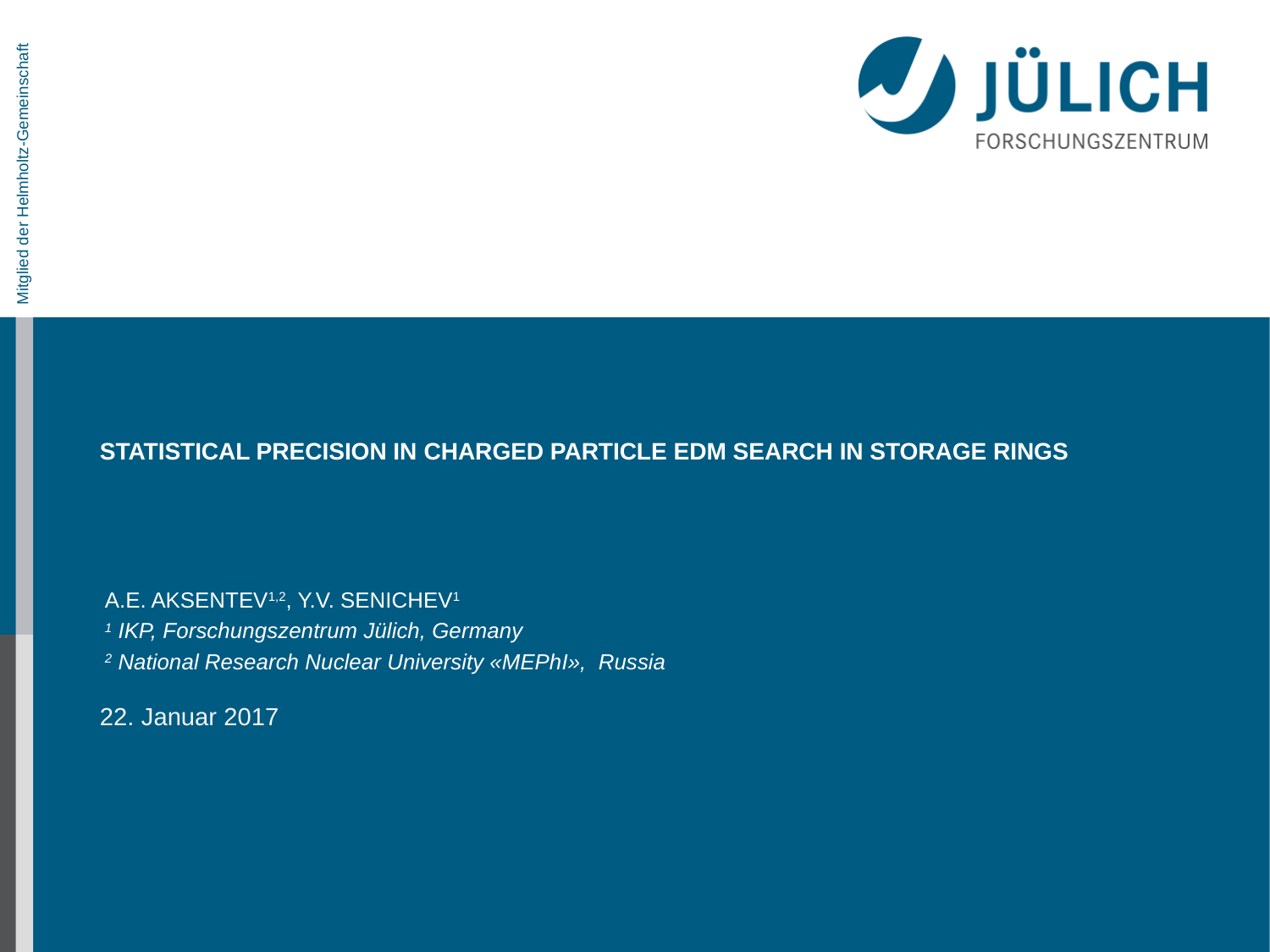

# Statistical precision in charged particle EDM search in storage rings
A.E. AKSENTEV1,2, Y.V. SENICHEV1
1 IKP, Forschungszentrum Jülich, Germany
2 National Research Nuclear University «MEPhI»,  Russia